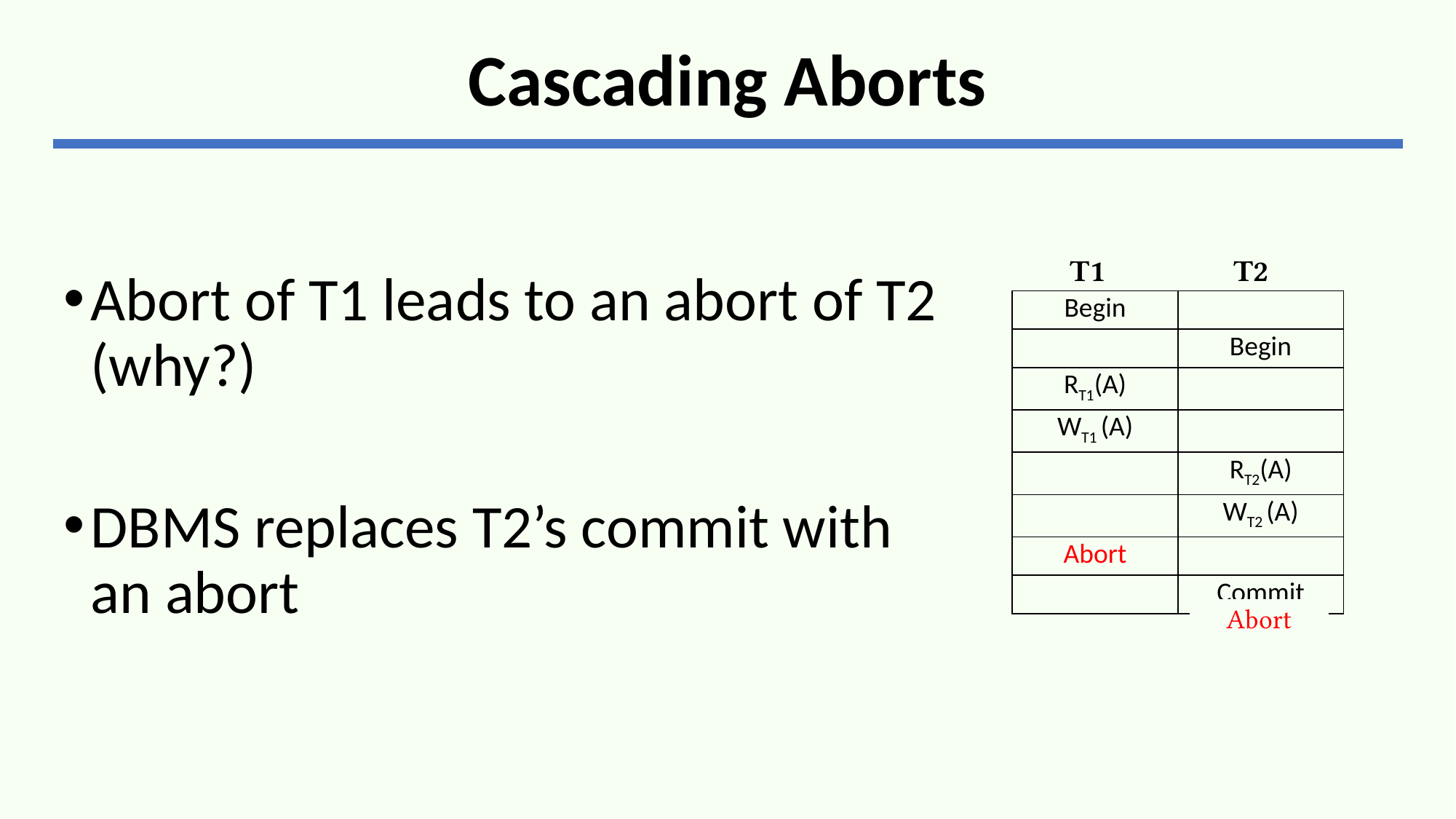

# Cascading Aborts
T1
T2
Abort of T1 leads to an abort of T2 (why?)

DBMS replaces T2’s commit with an abort
| Begin |  |
| --- | --- |
|  | Begin |
| RT1(A) |  |
| WT1 (A) |  |
|  | RT2(A) |
|  | WT2 (A) |
| Abort |  |
|  | Commit |
Abort